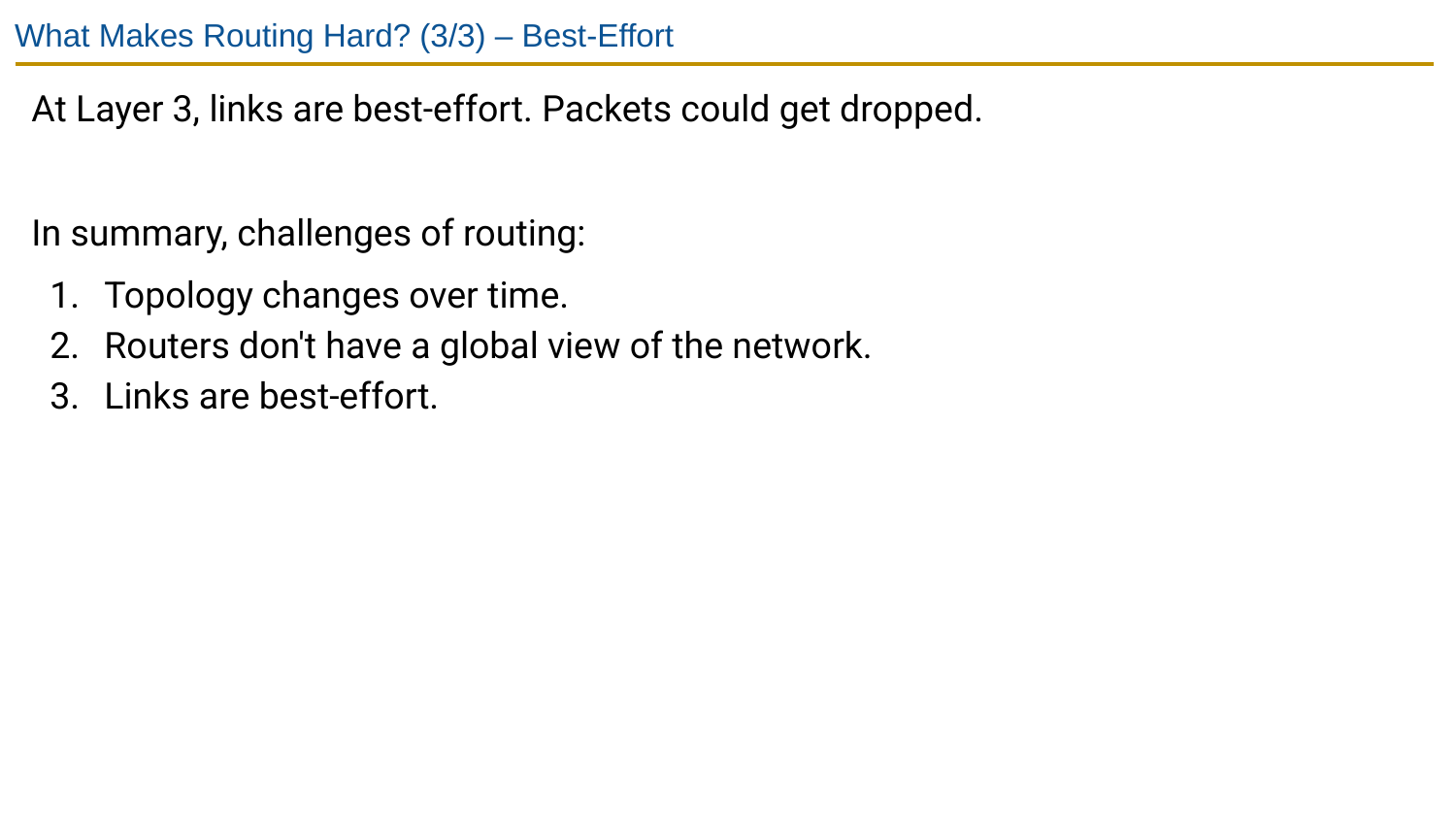

# What Makes Routing Hard? (3/3) – Best-Effort
At Layer 3, links are best-effort. Packets could get dropped.

In summary, challenges of routing:
Topology changes over time.
Routers don't have a global view of the network.
Links are best-effort.